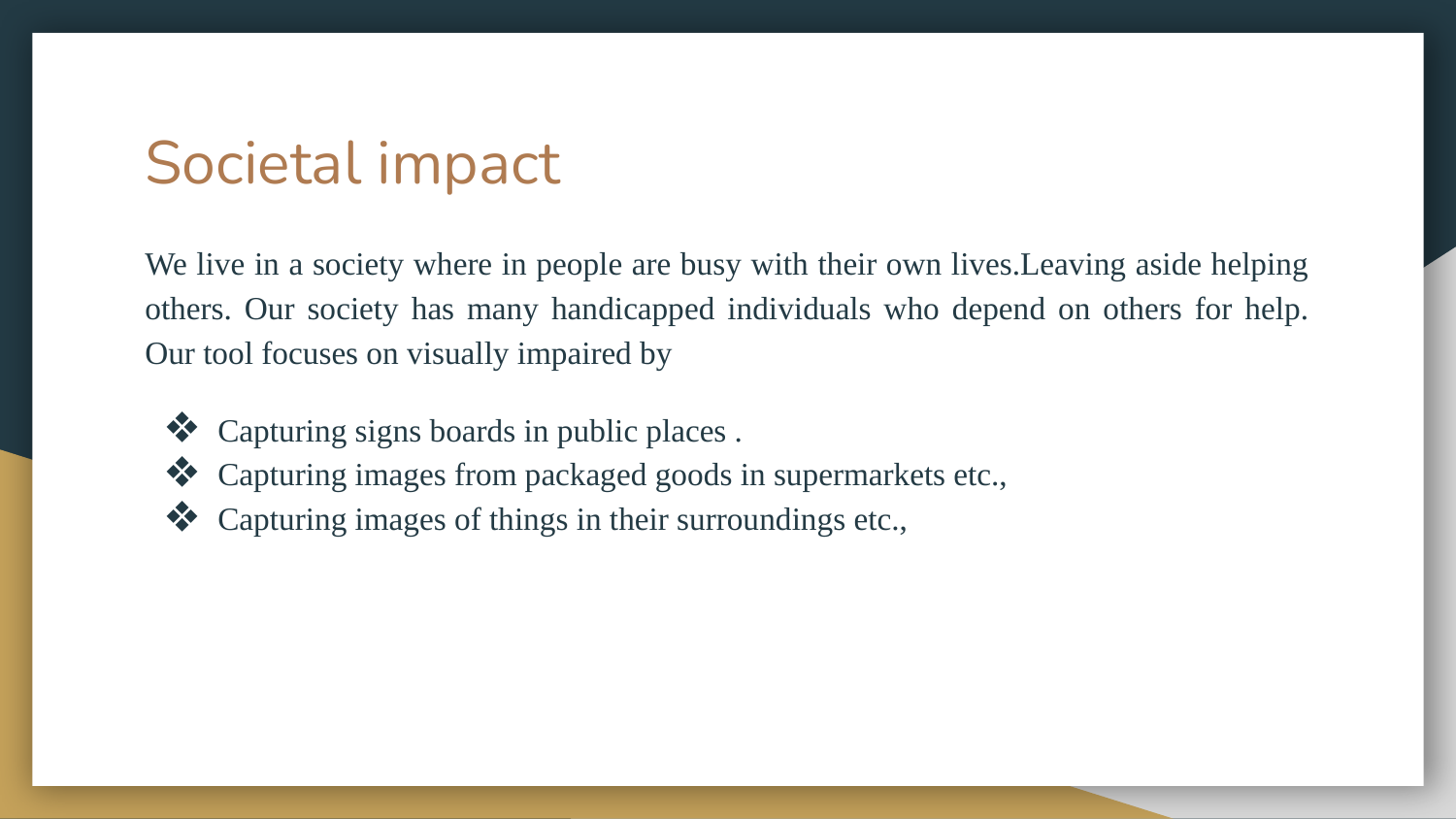

# Societal impact
We live in a society where in people are busy with their own lives.Leaving aside helping others. Our society has many handicapped individuals who depend on others for help. Our tool focuses on visually impaired by
Capturing signs boards in public places .
Capturing images from packaged goods in supermarkets etc.,
Capturing images of things in their surroundings etc.,